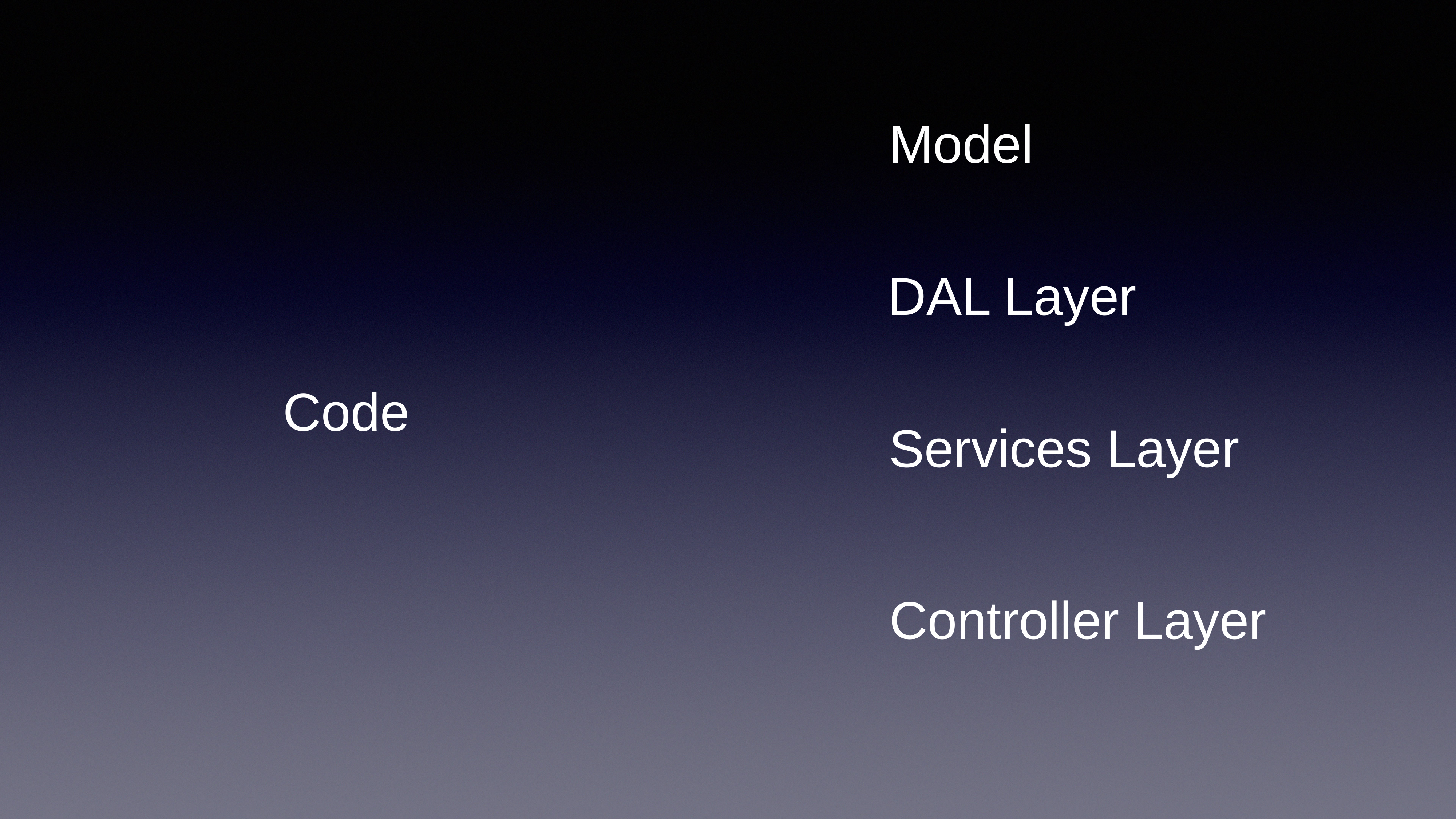

Model
DAL Layer
Code
Services Layer
Controller Layer